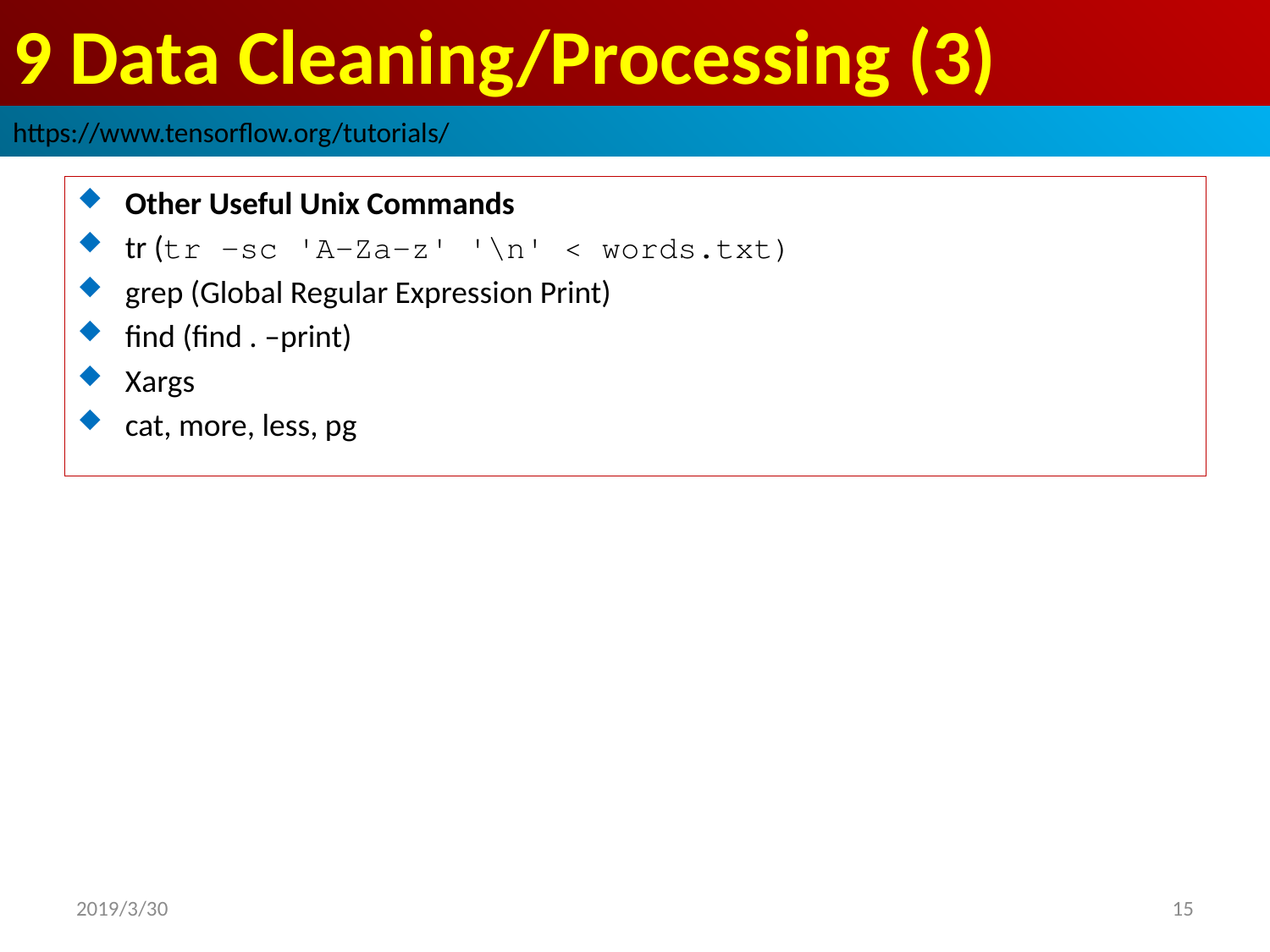

# 9 Data Cleaning/Processing (3)
https://www.tensorflow.org/tutorials/
Other Useful Unix Commands
tr (tr -sc 'A-Za-z' '\n' < words.txt)
grep (Global Regular Expression Print)
find (find . –print)
Xargs
cat, more, less, pg

2019/3/30
15